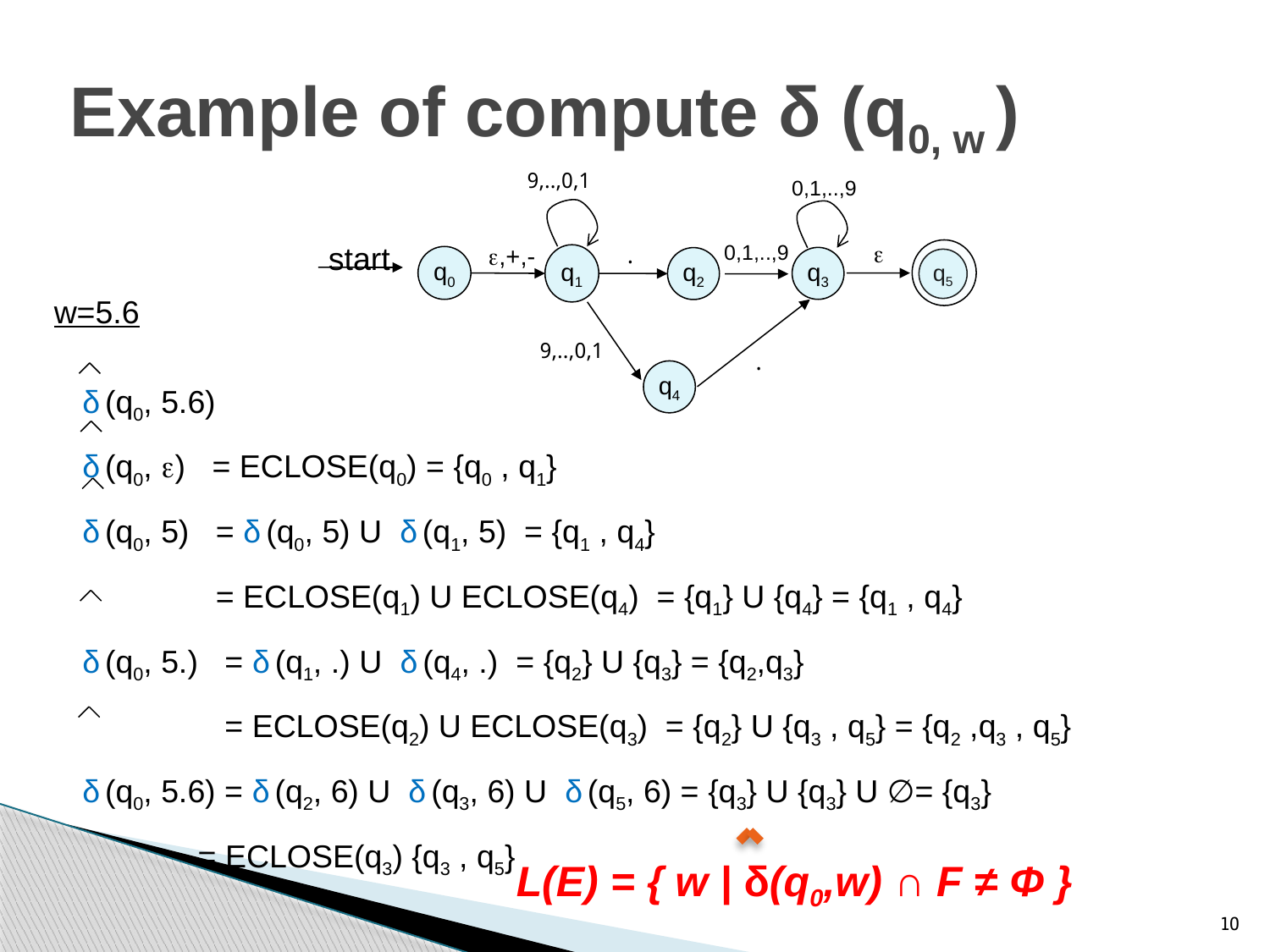

# Example of compute δ (q0, w )
0,1,..,9

q1
q2

0,1,..,9

ε
start

0,1,..,9
.
ε,+,-

q5
q0
q3

0,1,..,9
.
q4
w=5.6
 δ (q0, 5.6)
 δ (q0, ε)   = ECLOSE(q0) = {q0 , q1}
 δ (q0, 5)   = δ (q0, 5) U  δ (q1, 5)  = {q1 , q4}
                = ECLOSE(q1) U ECLOSE(q4)  = {q1} U {q4} = {q1 , q4}
 δ (q0, 5.)   = δ (q1, .) U  δ (q4, .)  = {q2} U {q3} = {q2,q3}
                 = ECLOSE(q2) U ECLOSE(q3)  = {q2} U {q3 , q5} = {q2 ,q3 , q5}
 δ (q0, 5.6) = δ (q2, 6) U  δ (q3, 6) U  δ (q5, 6) = {q3} U {q3} U ∅= {q3}
              = ECLOSE(q3) {q3 , q5}

L(E) = { w | δ(q0,w) ∩ F ≠ Φ }

10